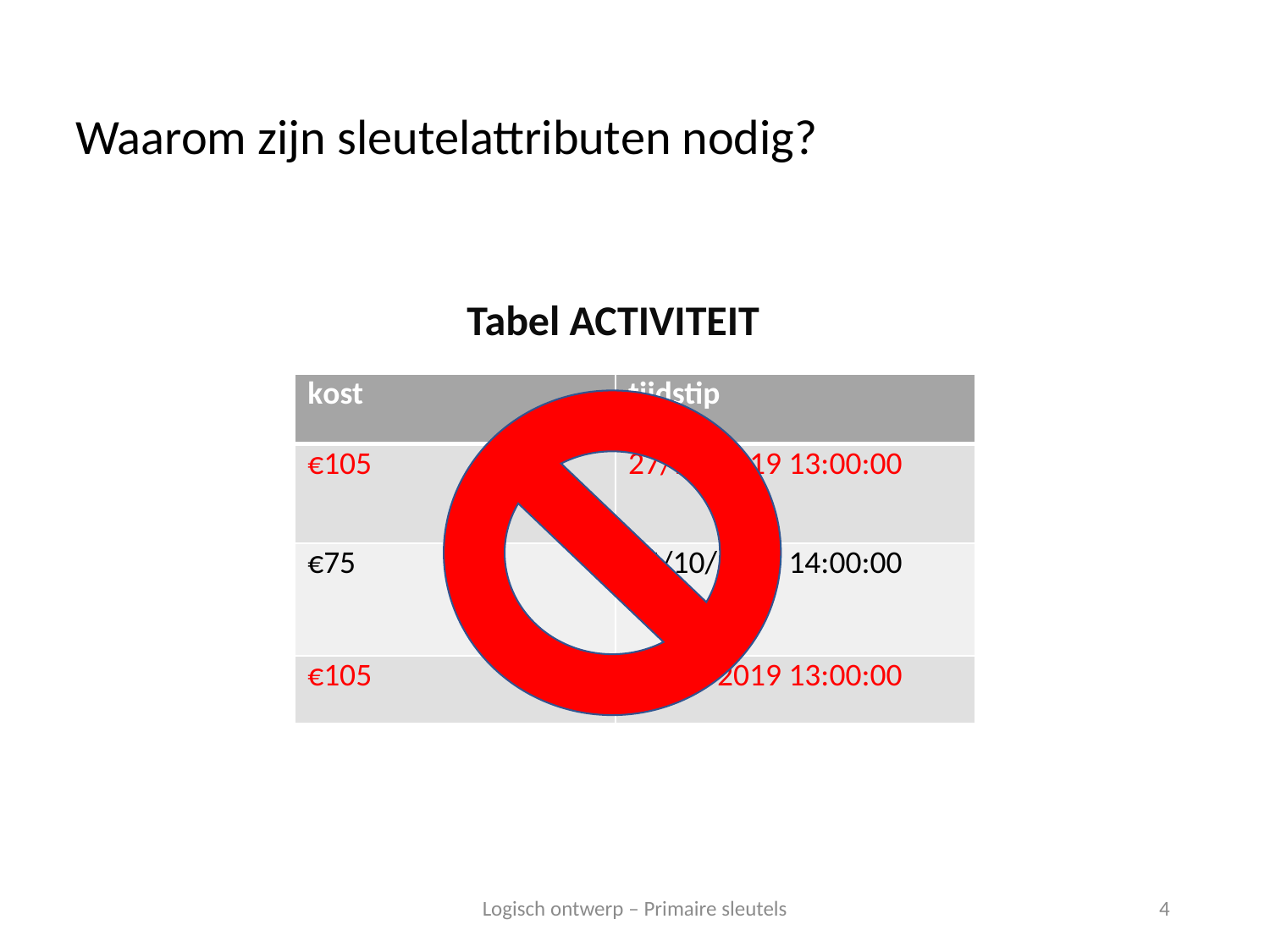

Waarom zijn sleutelattributen nodig?
Tabel ACTIVITEIT
| kost | tijdstip |
| --- | --- |
| €105 | 27/10/2019 13:00:00 |
| €75 | 14/10/2019 14:00:00 |
| €105 | 27/10/2019 13:00:00 |

Logisch ontwerp – Primaire sleutels
4